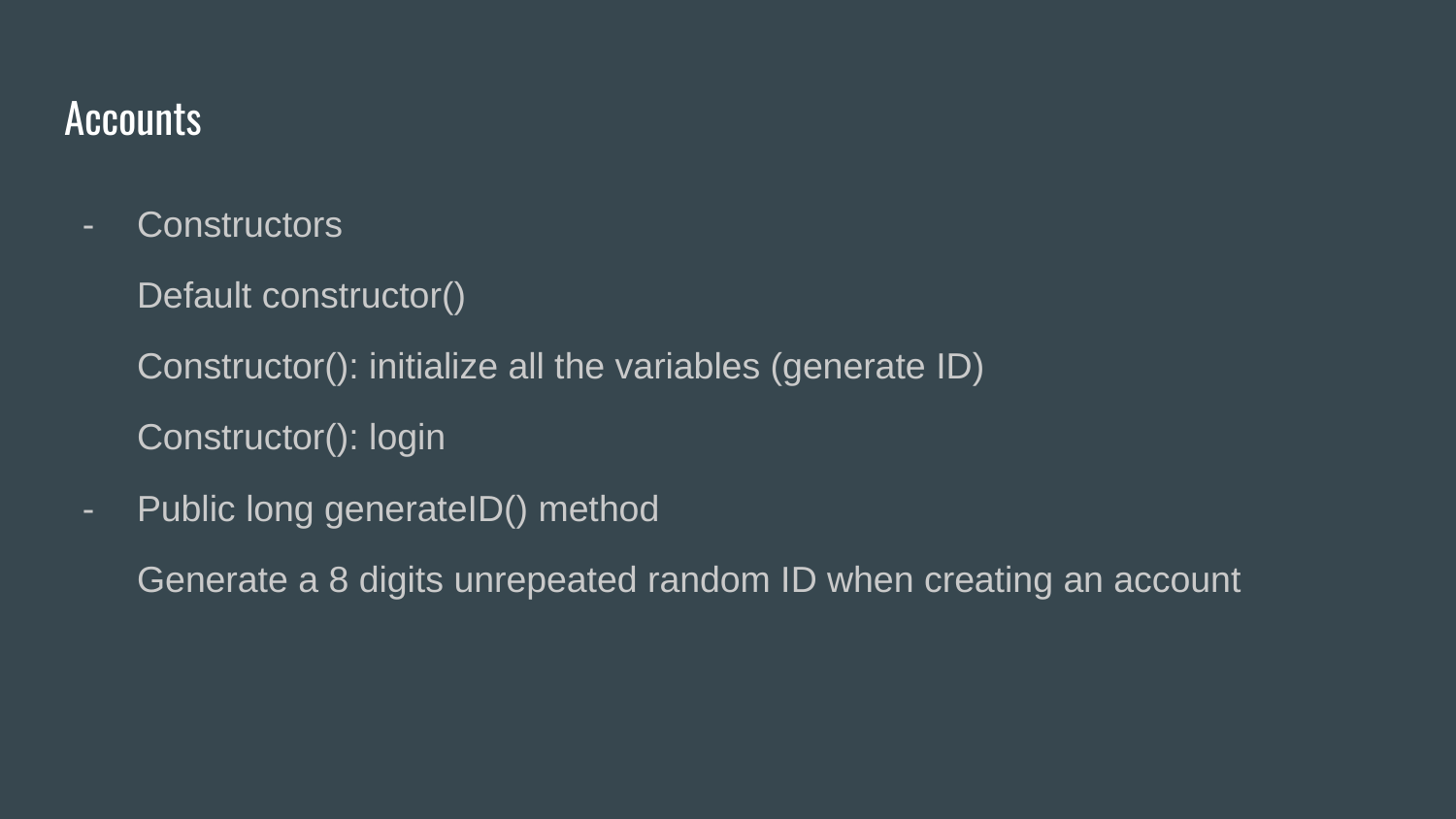

# Accounts
Constructors
Default constructor()
Constructor(): initialize all the variables (generate ID)
Constructor(): login
Public long generateID() method
Generate a 8 digits unrepeated random ID when creating an account